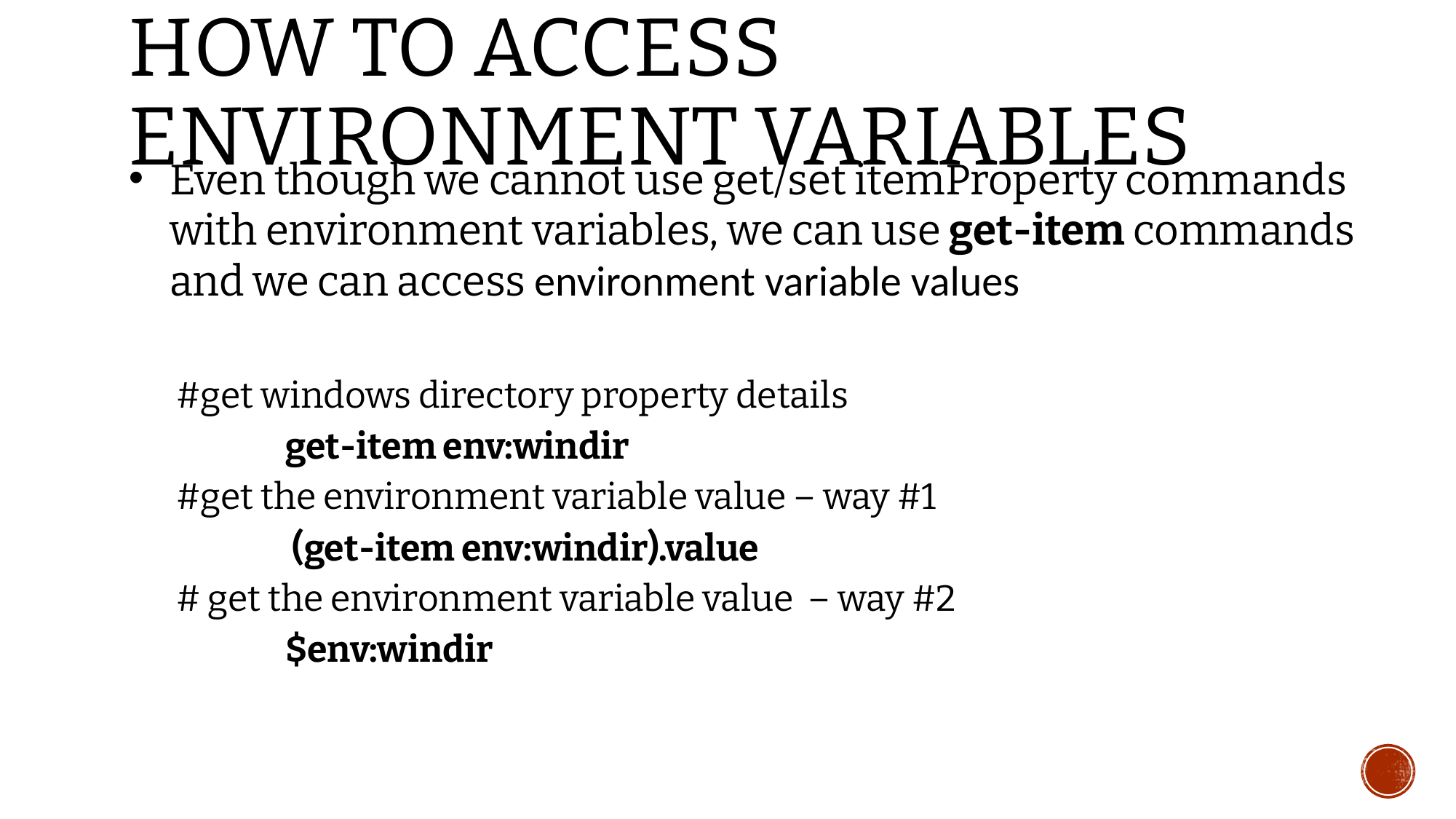

How to access environment variables
Even though we cannot use get/set itemProperty commands with environment variables, we can use get-item commands and we can access environment variable values

#get windows directory property details
	get-item env:windir
#get the environment variable value – way #1
	 (get-item env:windir).value
# get the environment variable value  – way #2
	$env:windir